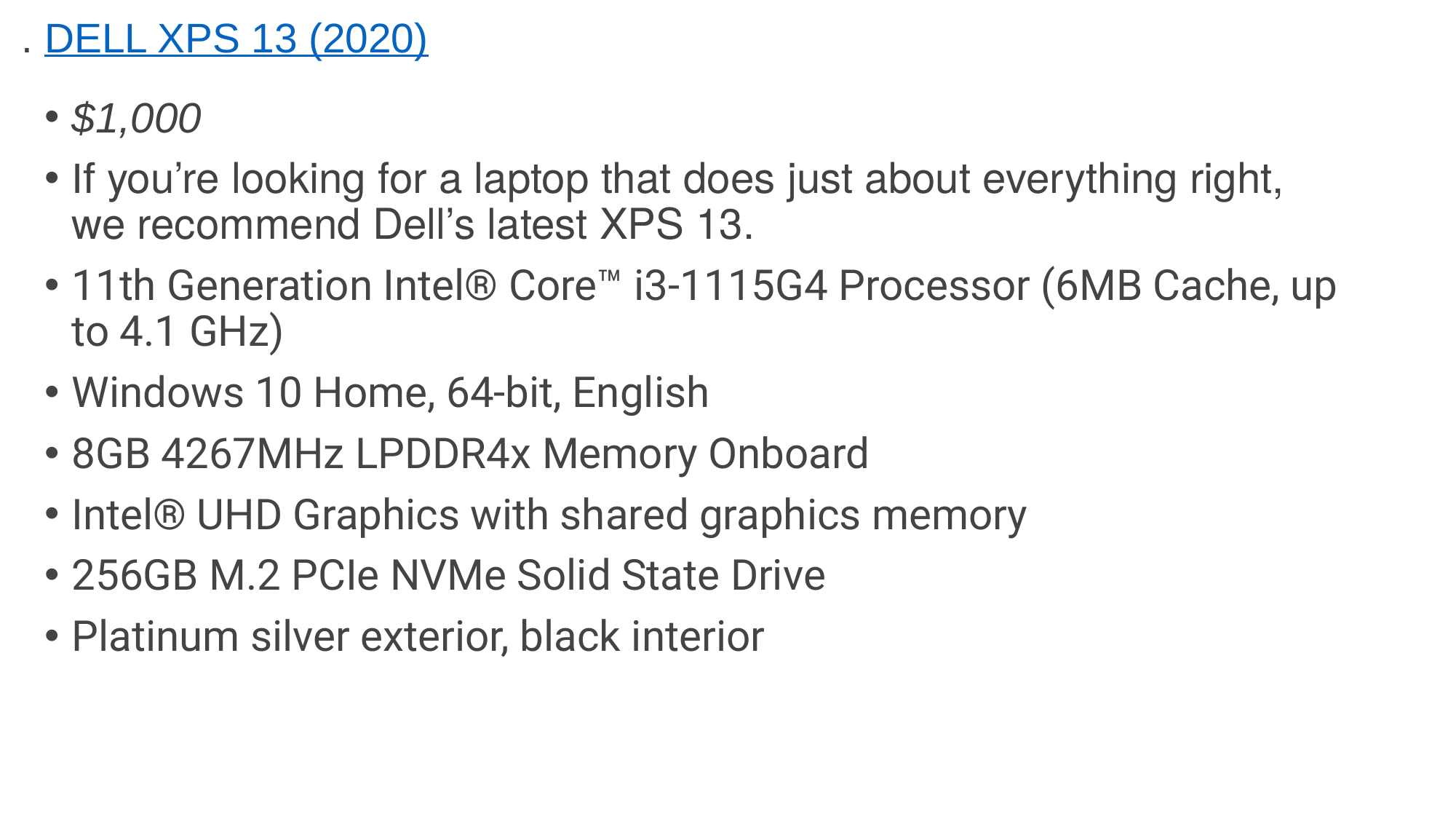

# . DELL XPS 13 (2020)
$1,000
If you’re looking for a laptop that does just about everything right, we recommend Dell’s latest XPS 13.
11th Generation Intel® Core™ i3-1115G4 Processor (6MB Cache, up to 4.1 GHz)
Windows 10 Home, 64-bit, English
8GB 4267MHz LPDDR4x Memory Onboard
Intel® UHD Graphics with shared graphics memory
256GB M.2 PCIe NVMe Solid State Drive
Platinum silver exterior, black interior